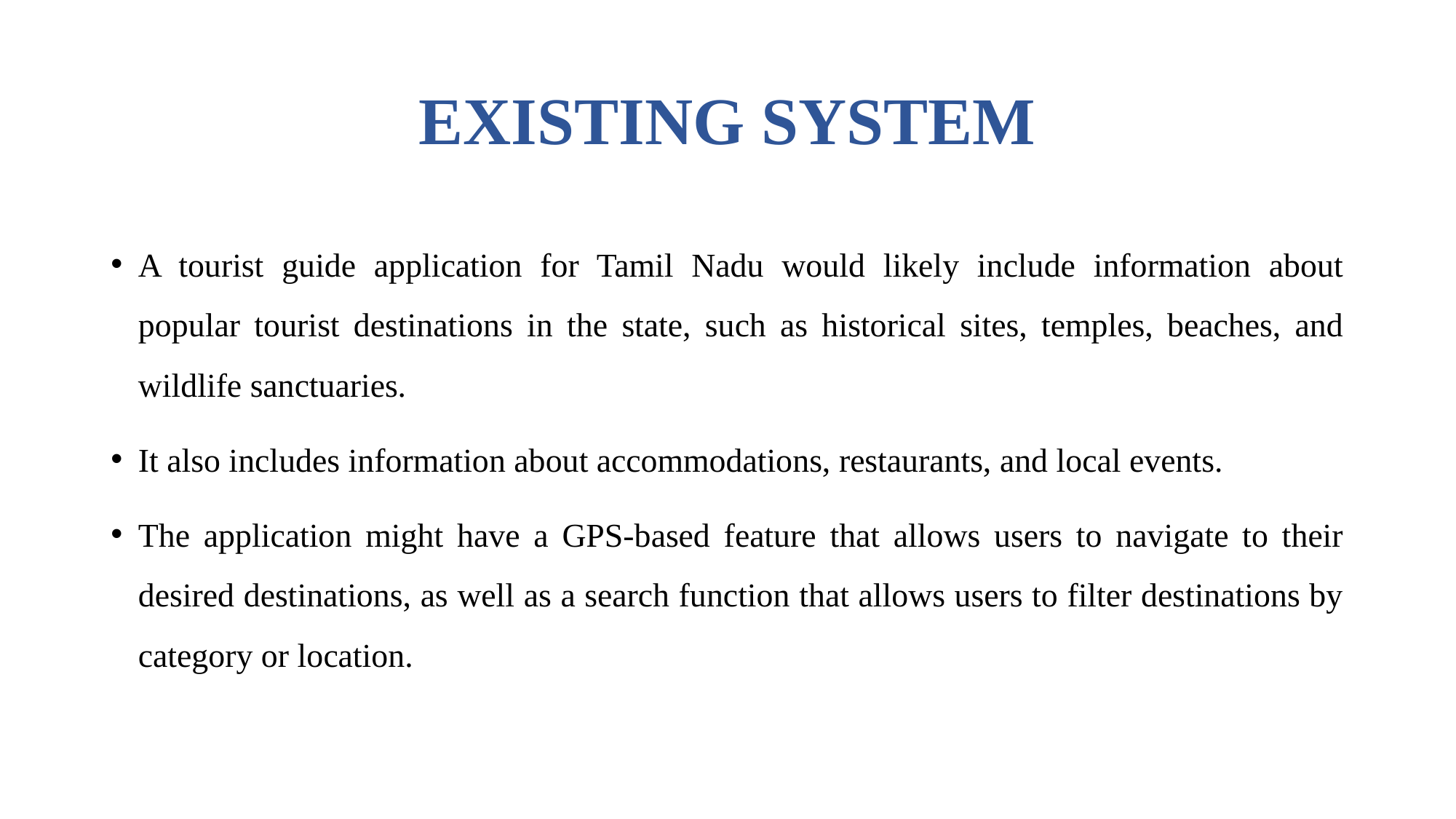

# EXISTING SYSTEM
A tourist guide application for Tamil Nadu would likely include information about popular tourist destinations in the state, such as historical sites, temples, beaches, and wildlife sanctuaries.
It also includes information about accommodations, restaurants, and local events.
The application might have a GPS-based feature that allows users to navigate to their desired destinations, as well as a search function that allows users to filter destinations by category or location.